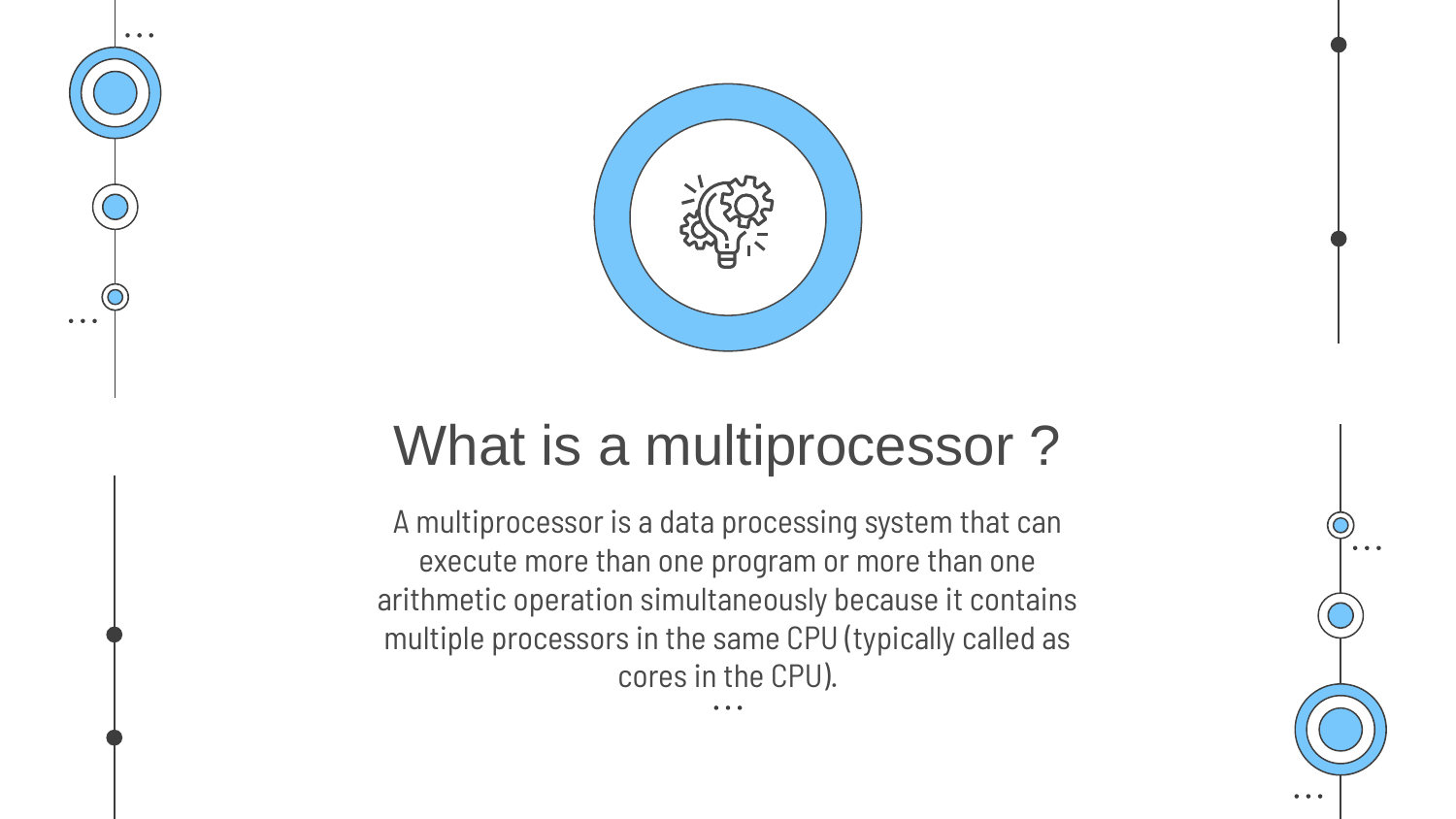

# What is a multiprocessor ?
A multiprocessor is a data processing system that can execute more than one program or more than one arithmetic operation simultaneously because it contains multiple processors in the same CPU (typically called as cores in the CPU).